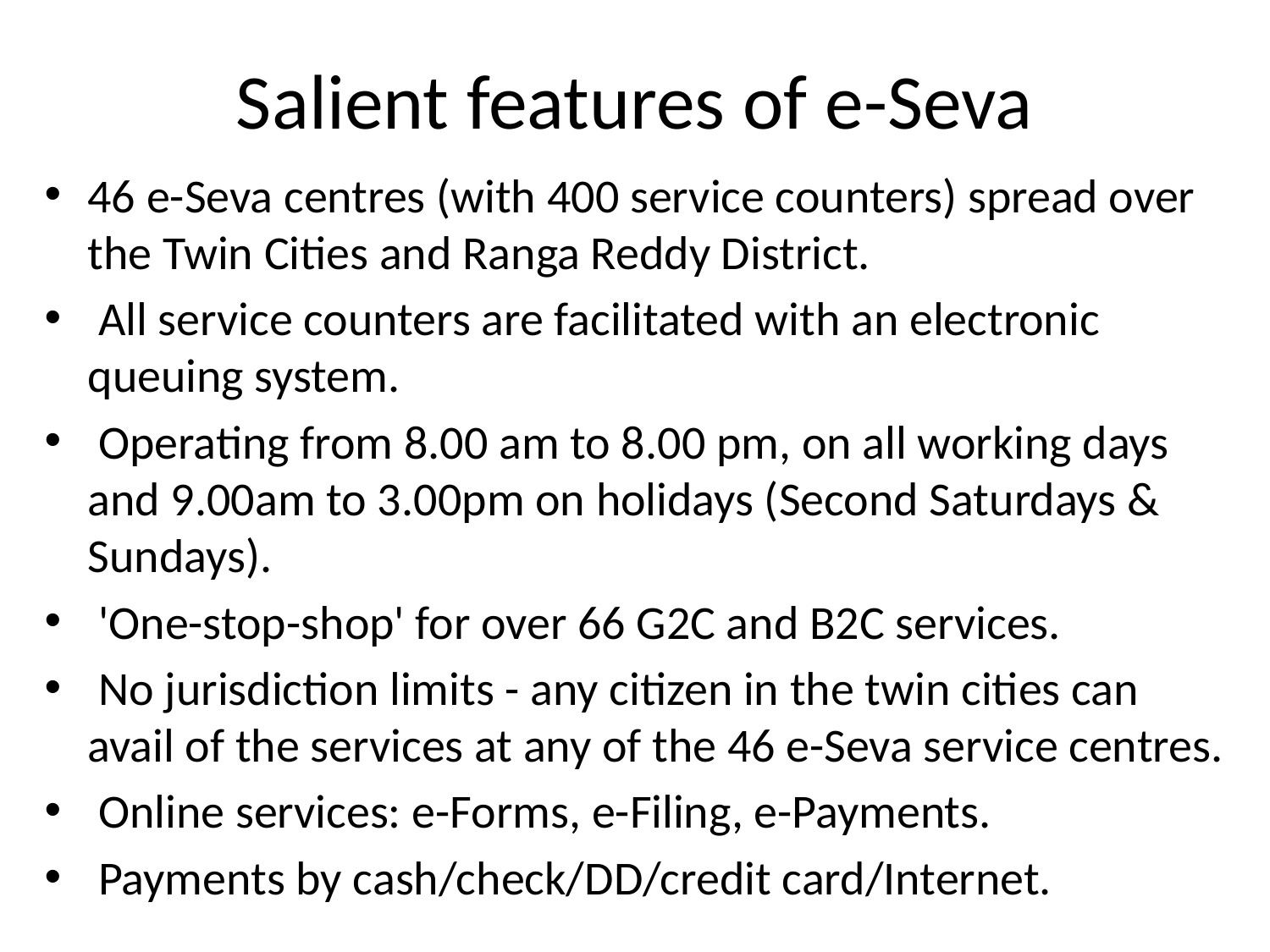

# Salient features of e-Seva
46 e-Seva centres (with 400 service counters) spread over the Twin Cities and Ranga Reddy District.
 All service counters are facilitated with an electronic queuing system.
 Operating from 8.00 am to 8.00 pm, on all working days and 9.00am to 3.00pm on holidays (Second Saturdays & Sundays).
 'One-stop-shop' for over 66 G2C and B2C services.
 No jurisdiction limits - any citizen in the twin cities can avail of the services at any of the 46 e-Seva service centres.
 Online services: e-Forms, e-Filing, e-Payments.
 Payments by cash/check/DD/credit card/Internet.